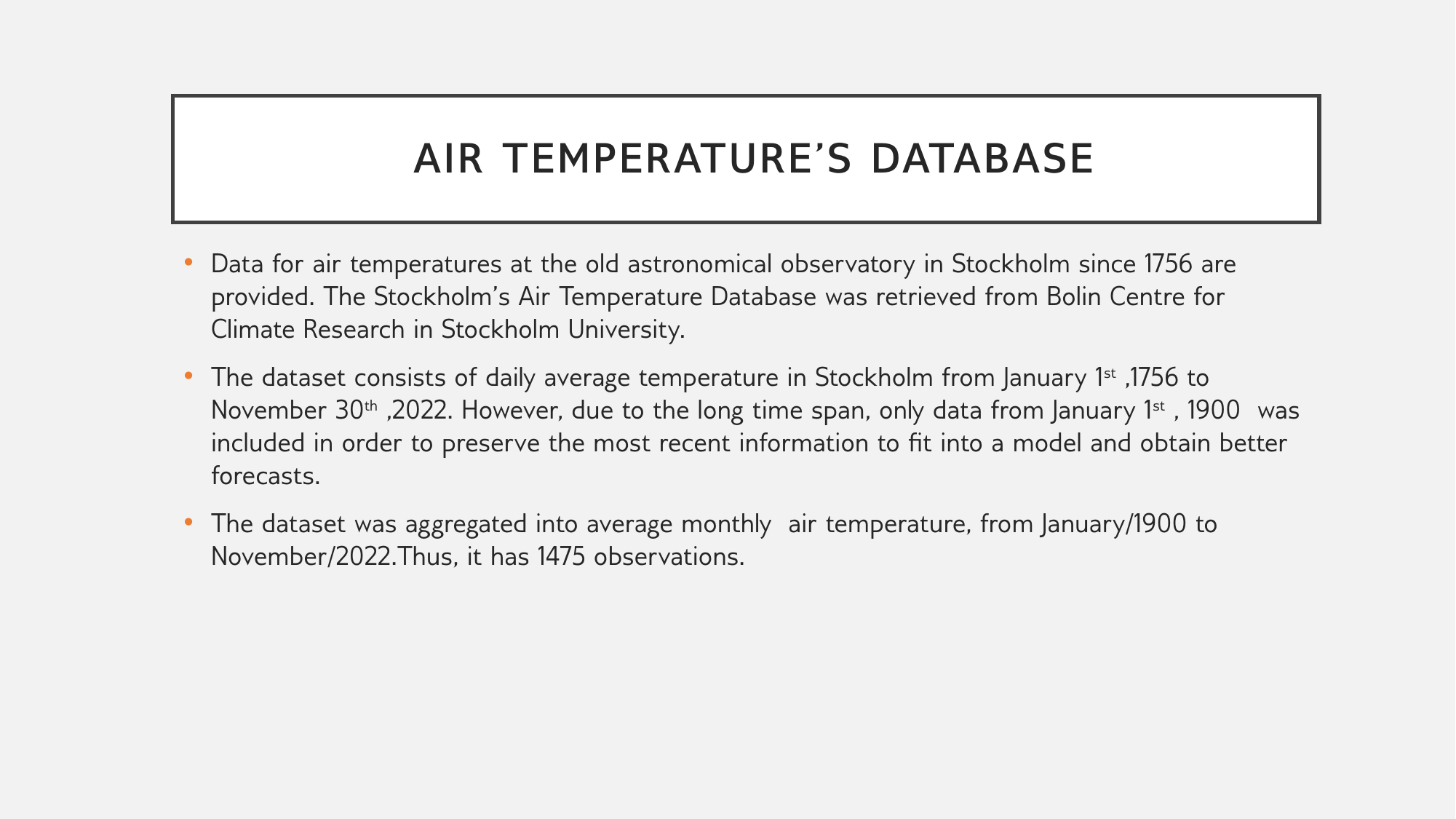

# air temperature’s database
Data for air temperatures at the old astronomical observatory in Stockholm since 1756 are provided. The Stockholm’s Air Temperature Database was retrieved from Bolin Centre for Climate Research in Stockholm University.
The dataset consists of daily average temperature in Stockholm from January 1st ,1756 to November 30th ,2022. However, due to the long time span, only data from January 1st , 1900  was included in order to preserve the most recent information to fit into a model and obtain better forecasts.
The dataset was aggregated into average monthly  air temperature, from January/1900 to November/2022.Thus, it has 1475 observations.